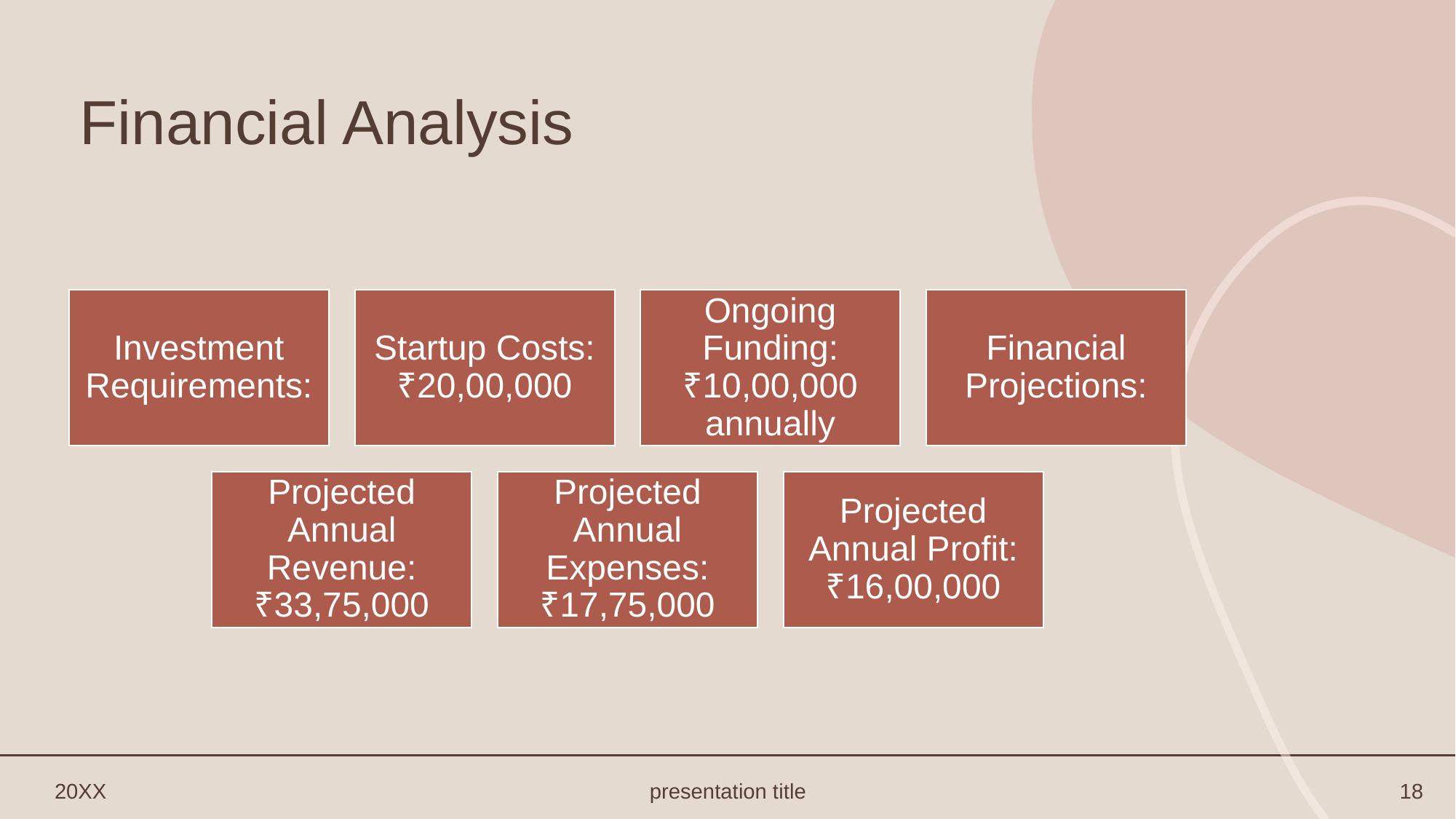

# Financial Analysis
Investment Requirements:
Startup Costs: ₹20,00,000
Ongoing Funding: ₹10,00,000 annually
Financial Projections:
Projected Annual Revenue: ₹33,75,000
Projected Annual Expenses: ₹17,75,000
Projected Annual Profit: ₹16,00,000
20XX
presentation title
18